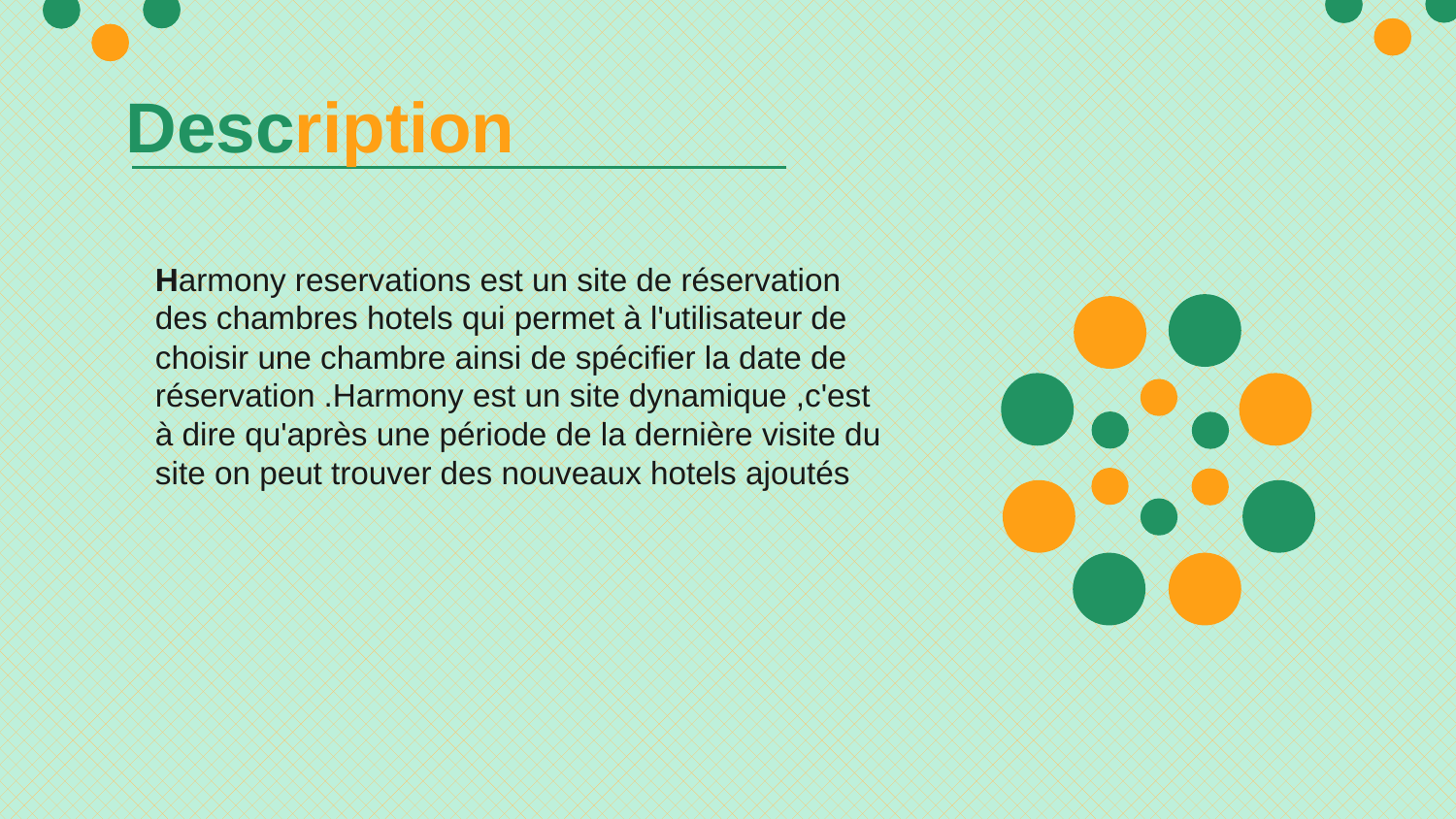

Description
Harmony reservations est un site de réservation des chambres hotels qui permet à l'utilisateur de choisir une chambre ainsi de spécifier la date de réservation .Harmony est un site dynamique ,c'est à dire qu'après une période de la dernière visite du site on peut trouver des nouveaux hotels ajoutés